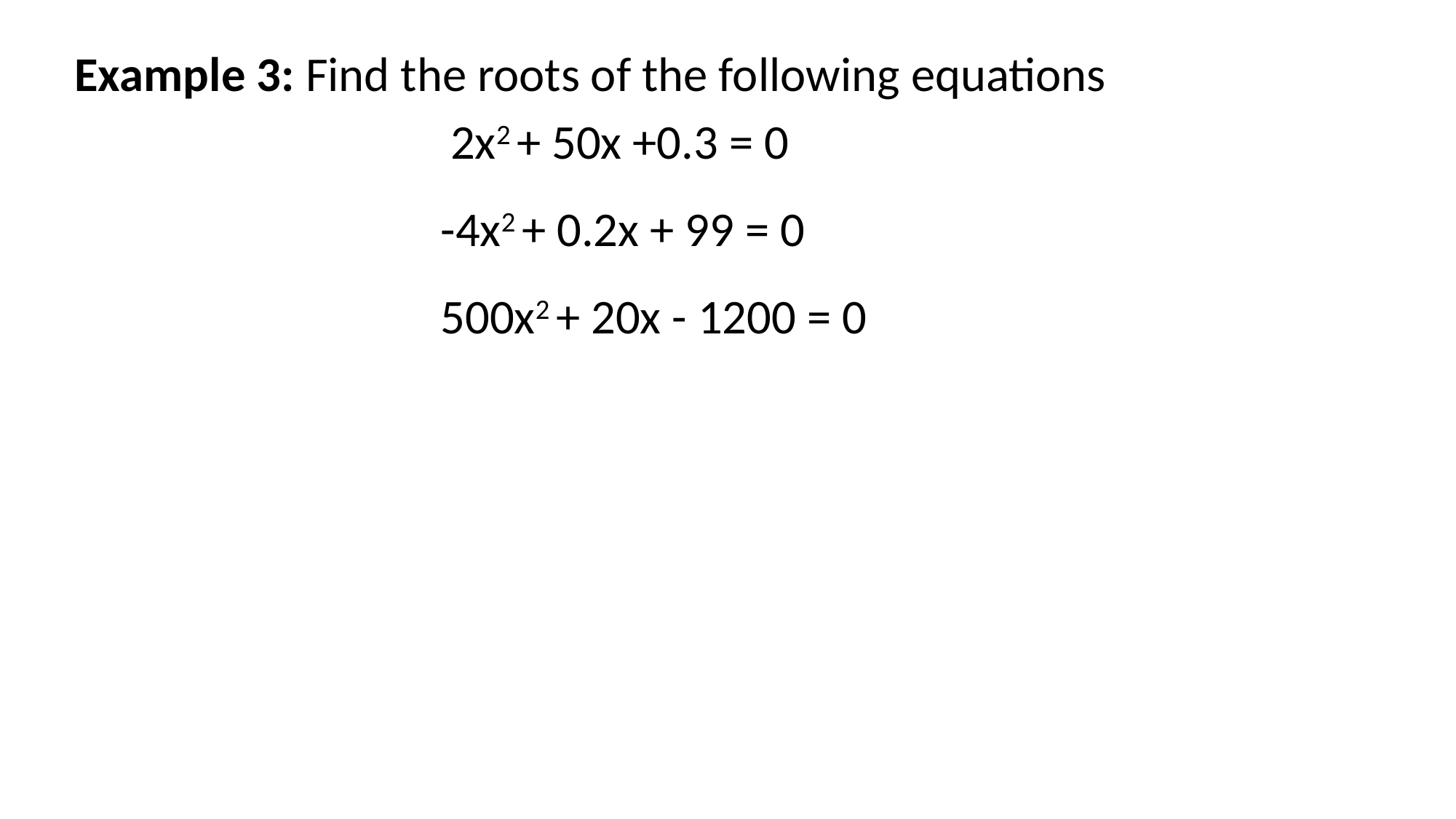

Example 3: Find the roots of the following equations
2x2 + 50x +0.3 = 0
-4x2 + 0.2x + 99 = 0
500x2 + 20x - 1200 = 0